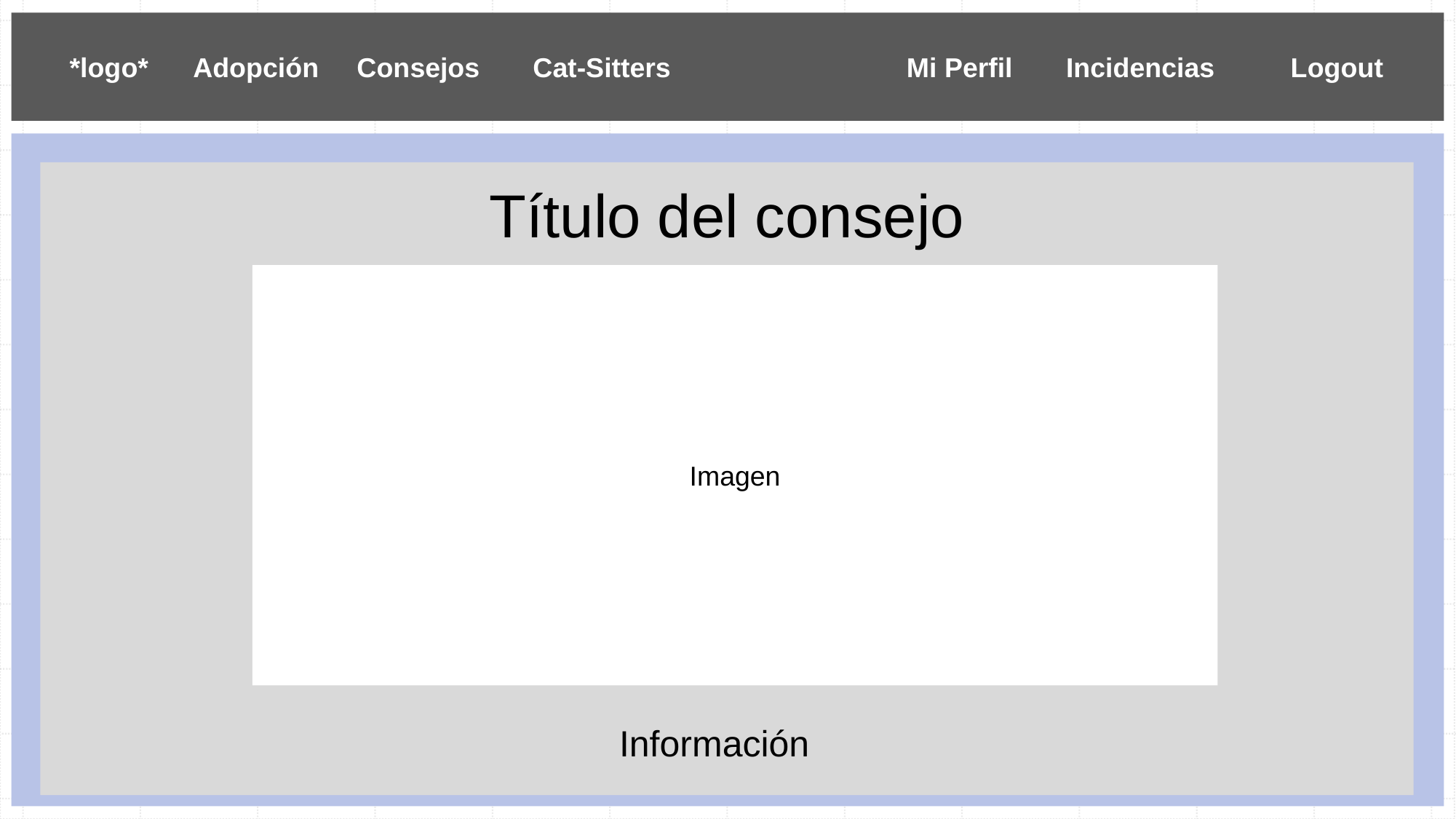

*logo*      Adopción     Consejos       Cat-Sitters                               Mi Perfil       Incidencias          Logout

Título del consejo
Imagen
Información